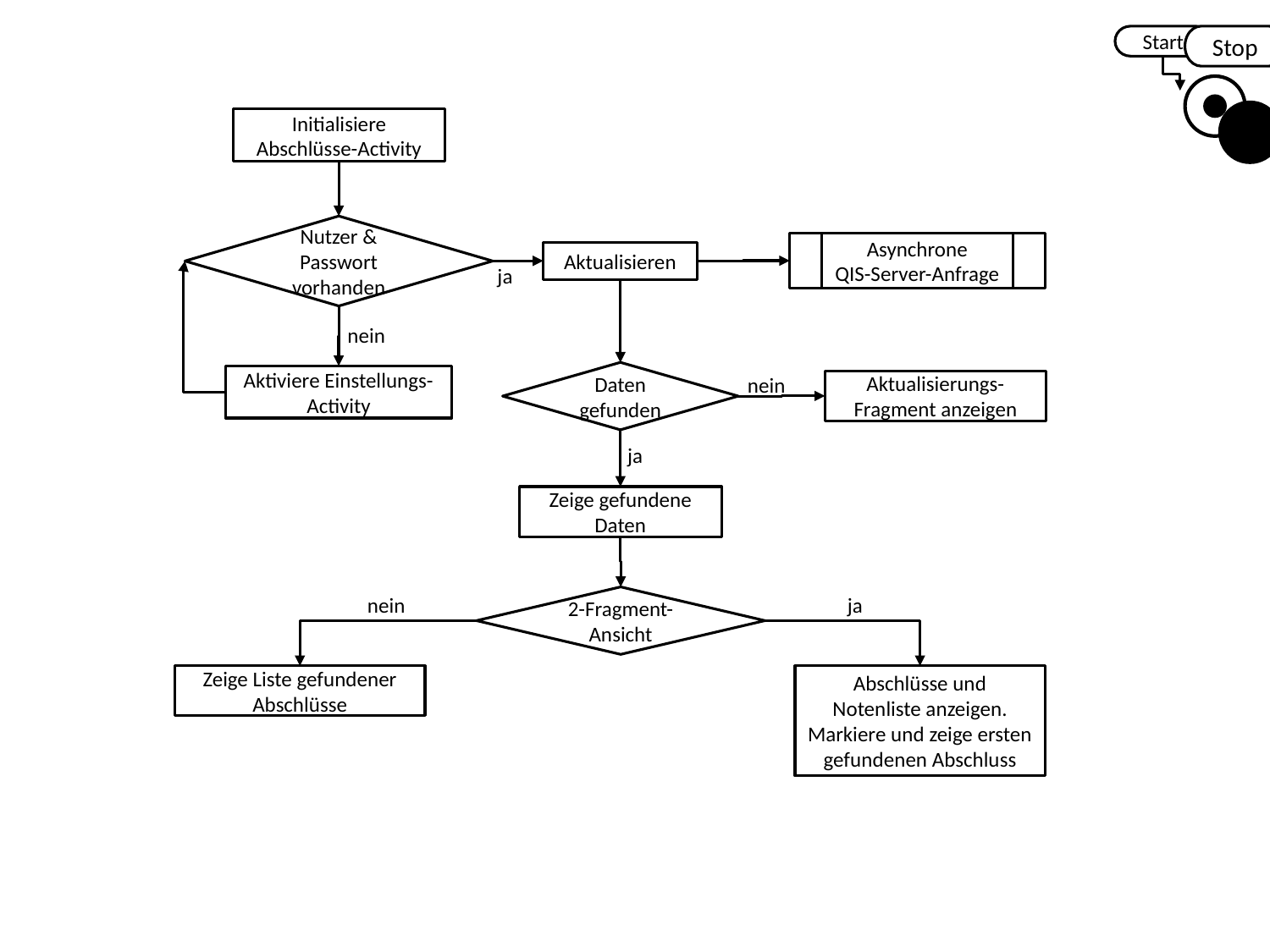

Start
Stop

Initialisiere Abschlüsse-Activity
Nutzer & Passwort vorhanden
Asynchrone
QIS-Server-Anfrage
Aktualisieren
ja
nein
Daten gefunden
Aktiviere Einstellungs-Activity
nein
Aktualisierungs-Fragment anzeigen
ja
Zeige gefundene Daten
nein
ja
2-Fragment-Ansicht
Zeige Liste gefundener Abschlüsse
Abschlüsse und Notenliste anzeigen. Markiere und zeige ersten gefundenen Abschluss